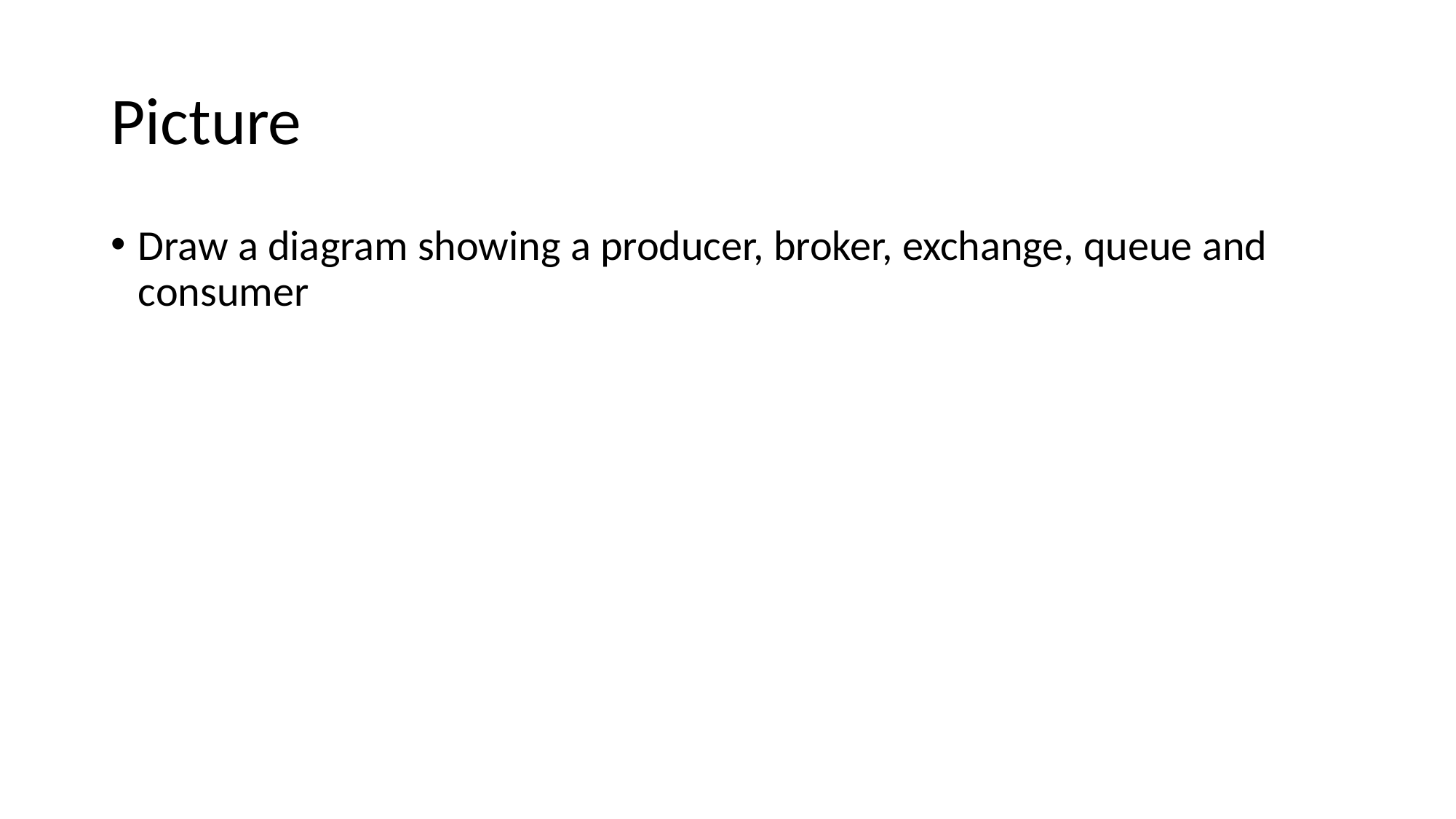

# Picture
Draw a diagram showing a producer, broker, exchange, queue and consumer